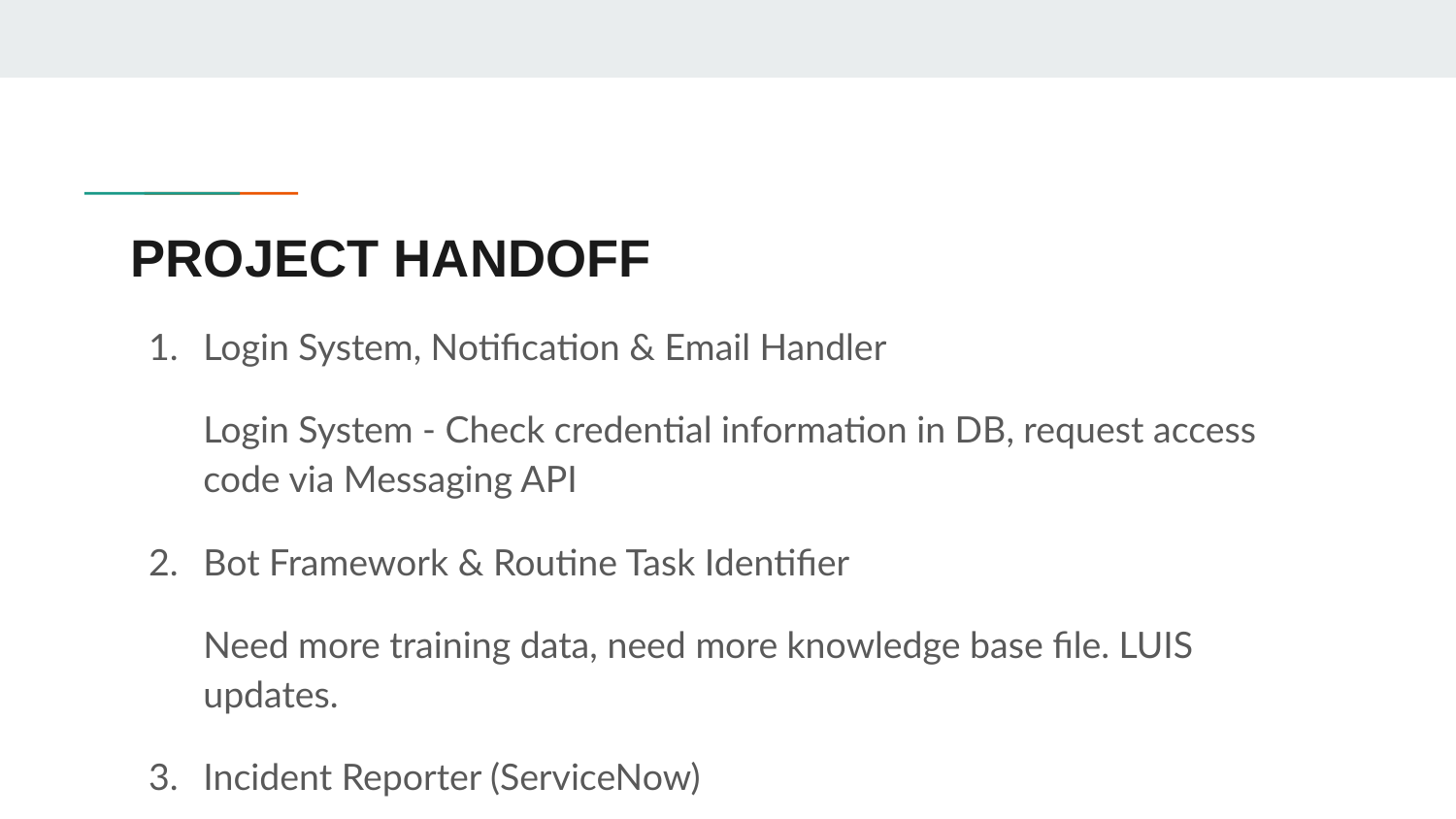

# PROJECT HANDOFF
Login System, Notification & Email Handler
Login System - Check credential information in DB, request access code via Messaging API
Bot Framework & Routine Task Identifier
Need more training data, need more knowledge base file. LUIS updates.
Incident Reporter (ServiceNow)